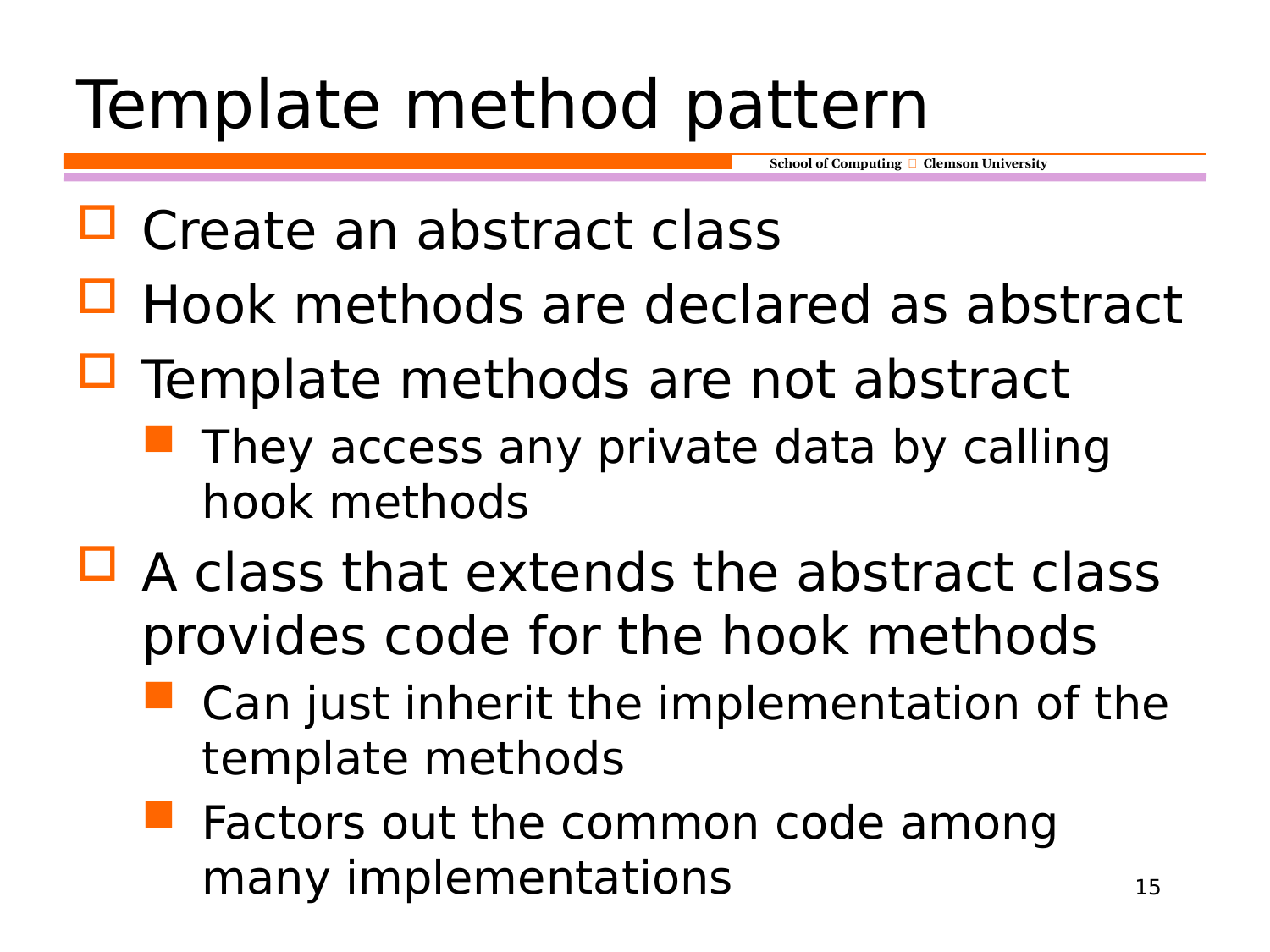

# Template method pattern
Create an abstract class
Hook methods are declared as abstract
Template methods are not abstract
They access any private data by calling hook methods
A class that extends the abstract class provides code for the hook methods
Can just inherit the implementation of the template methods
Factors out the common code among many implementations
15